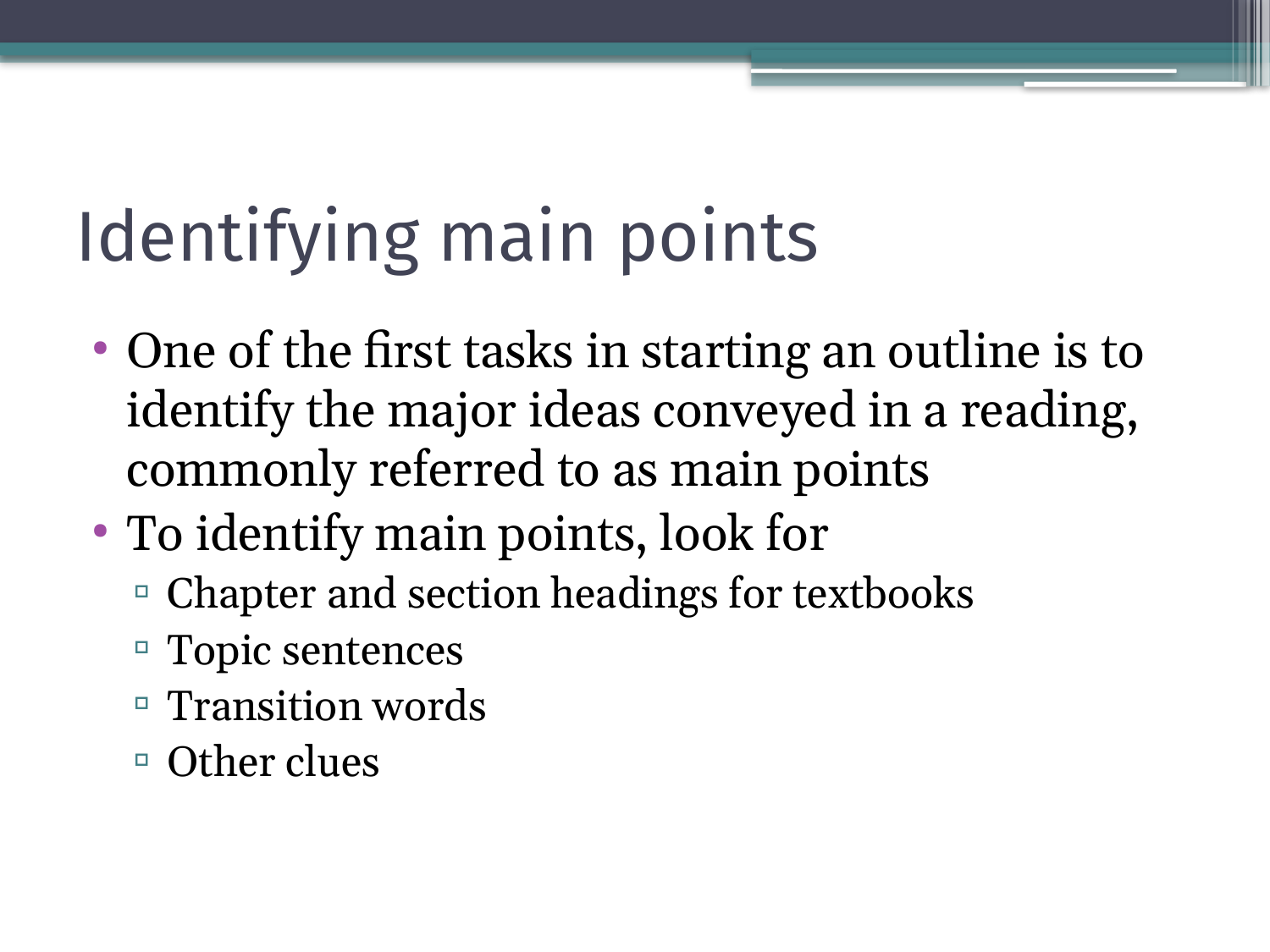

# Identifying main points
One of the first tasks in starting an outline is to identify the major ideas conveyed in a reading, commonly referred to as main points
To identify main points, look for
Chapter and section headings for textbooks
Topic sentences
Transition words
Other clues